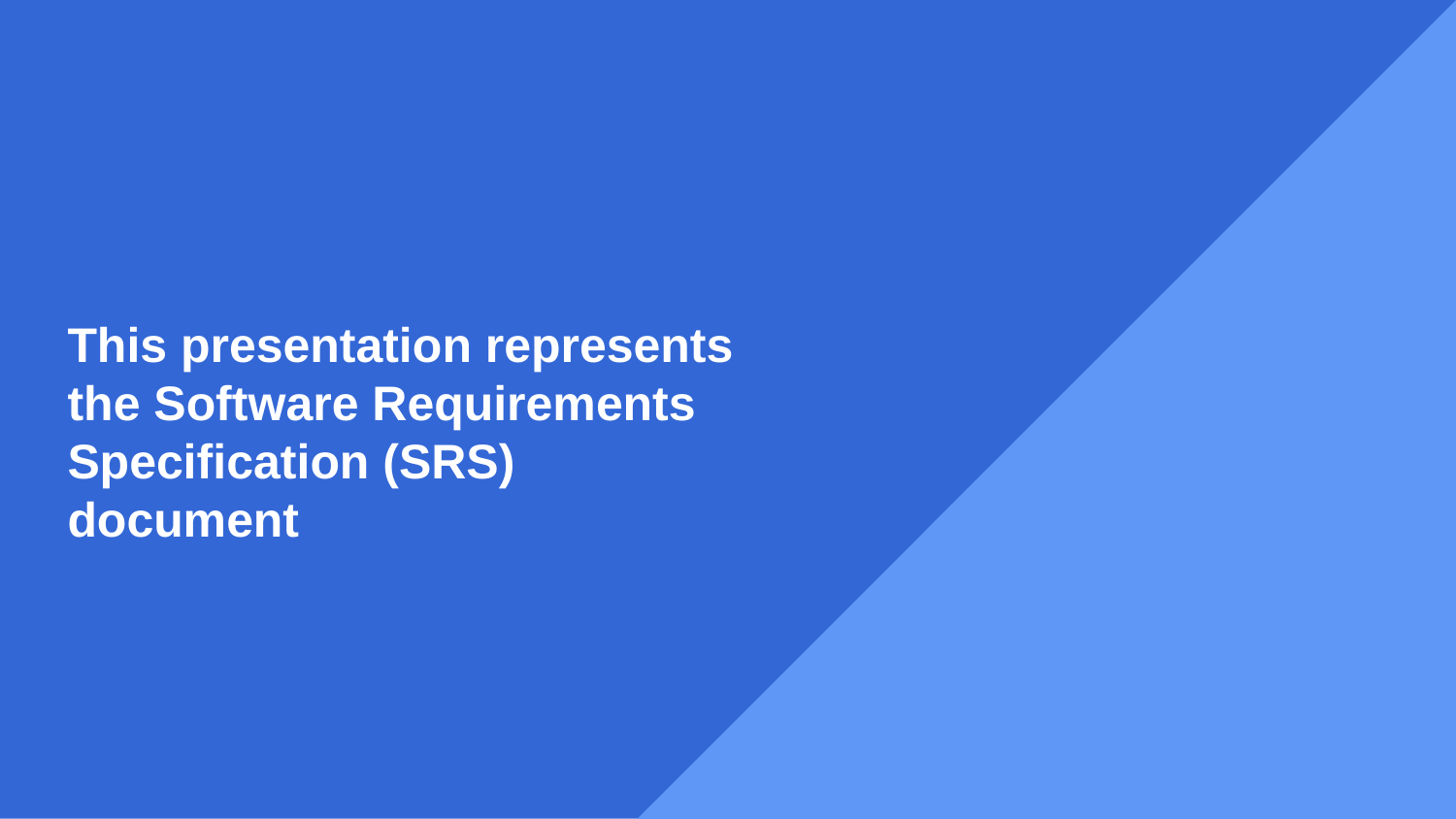

# This presentation represents the Software Requirements Specification (SRS) document